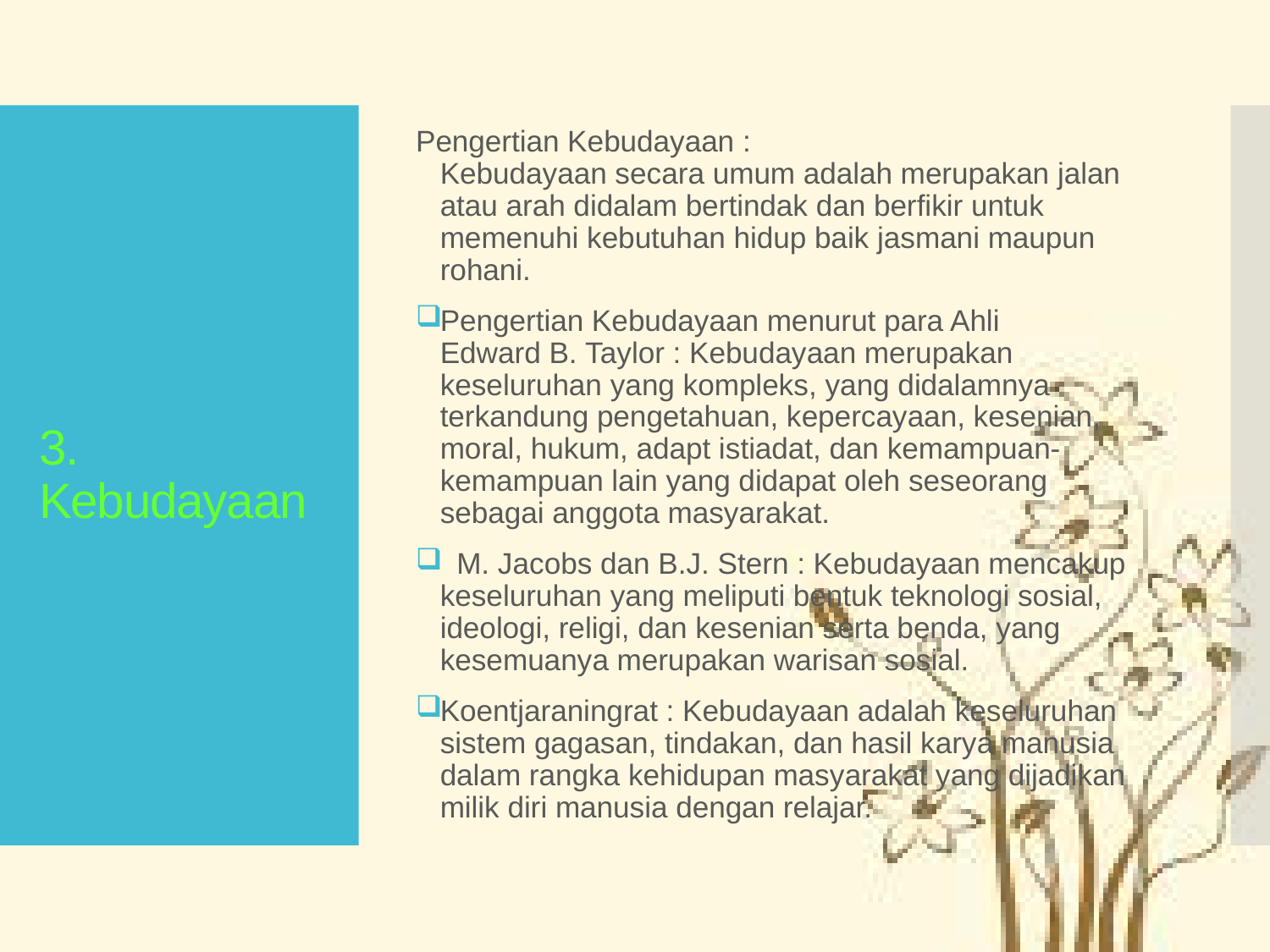

Pengertian Kebudayaan :
Kebudayaan secara umum adalah merupakan jalan atau arah didalam bertindak dan berfikir untuk memenuhi kebutuhan hidup baik jasmani maupun rohani.
Pengertian Kebudayaan menurut para Ahli         Edward B. Taylor : Kebudayaan merupakan keseluruhan yang kompleks, yang didalamnya terkandung pengetahuan, kepercayaan, kesenian, moral, hukum, adapt istiadat, dan kemampuan-kemampuan lain yang didapat oleh seseorang sebagai anggota masyarakat.
  M. Jacobs dan B.J. Stern : Kebudayaan mencakup keseluruhan yang meliputi bentuk teknologi sosial, ideologi, religi, dan kesenian serta benda, yang kesemuanya merupakan warisan sosial.
Koentjaraningrat : Kebudayaan adalah keseluruhan sistem gagasan, tindakan, dan hasil karya manusia dalam rangka kehidupan masyarakat yang dijadikan milik diri manusia dengan relajar.

# 3. Kebudayaan